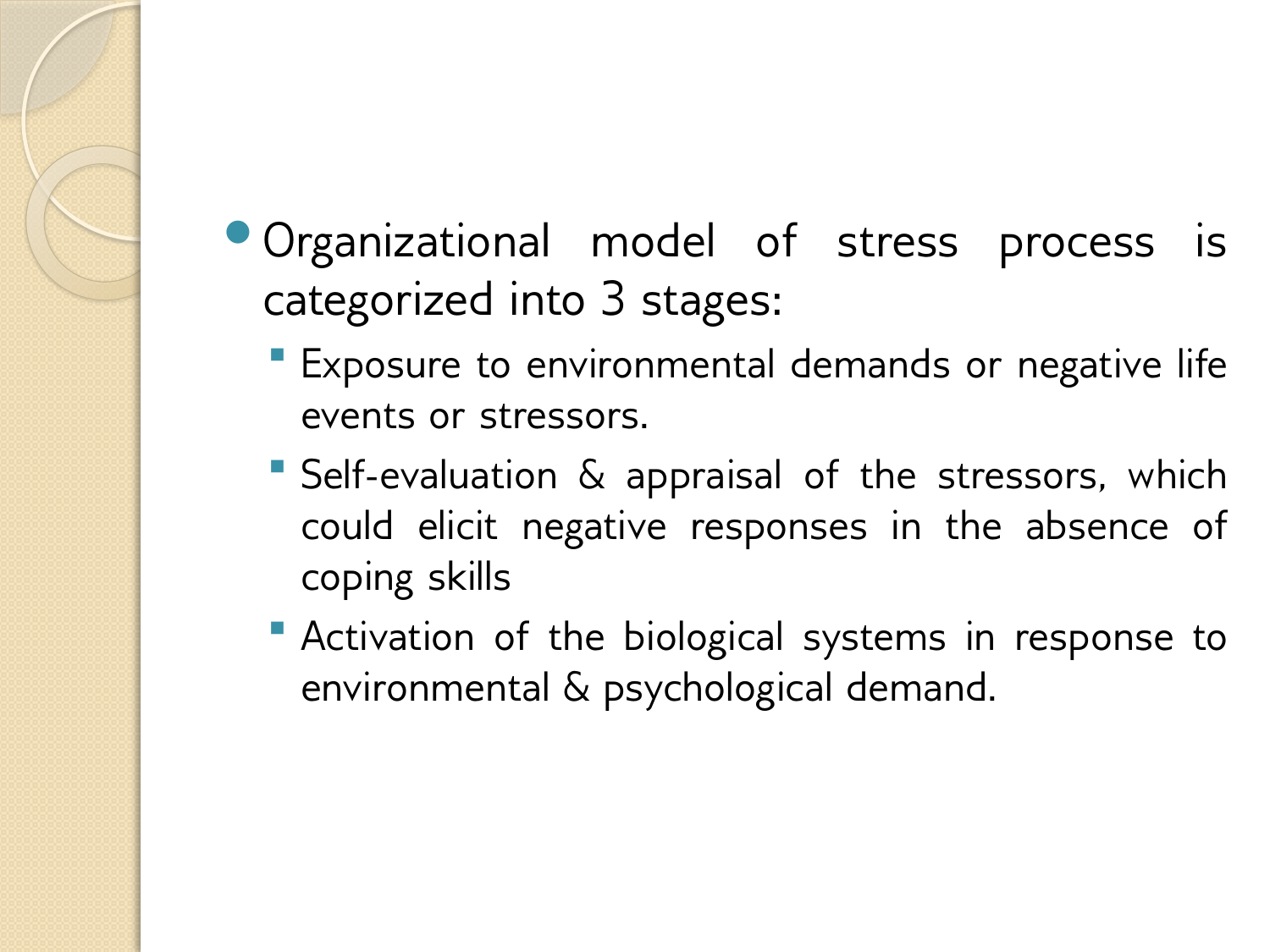

#
Organizational model of stress process is categorized into 3 stages:
Exposure to environmental demands or negative life events or stressors.
Self-evaluation & appraisal of the stressors, which could elicit negative responses in the absence of coping skills
Activation of the biological systems in response to environmental & psychological demand.